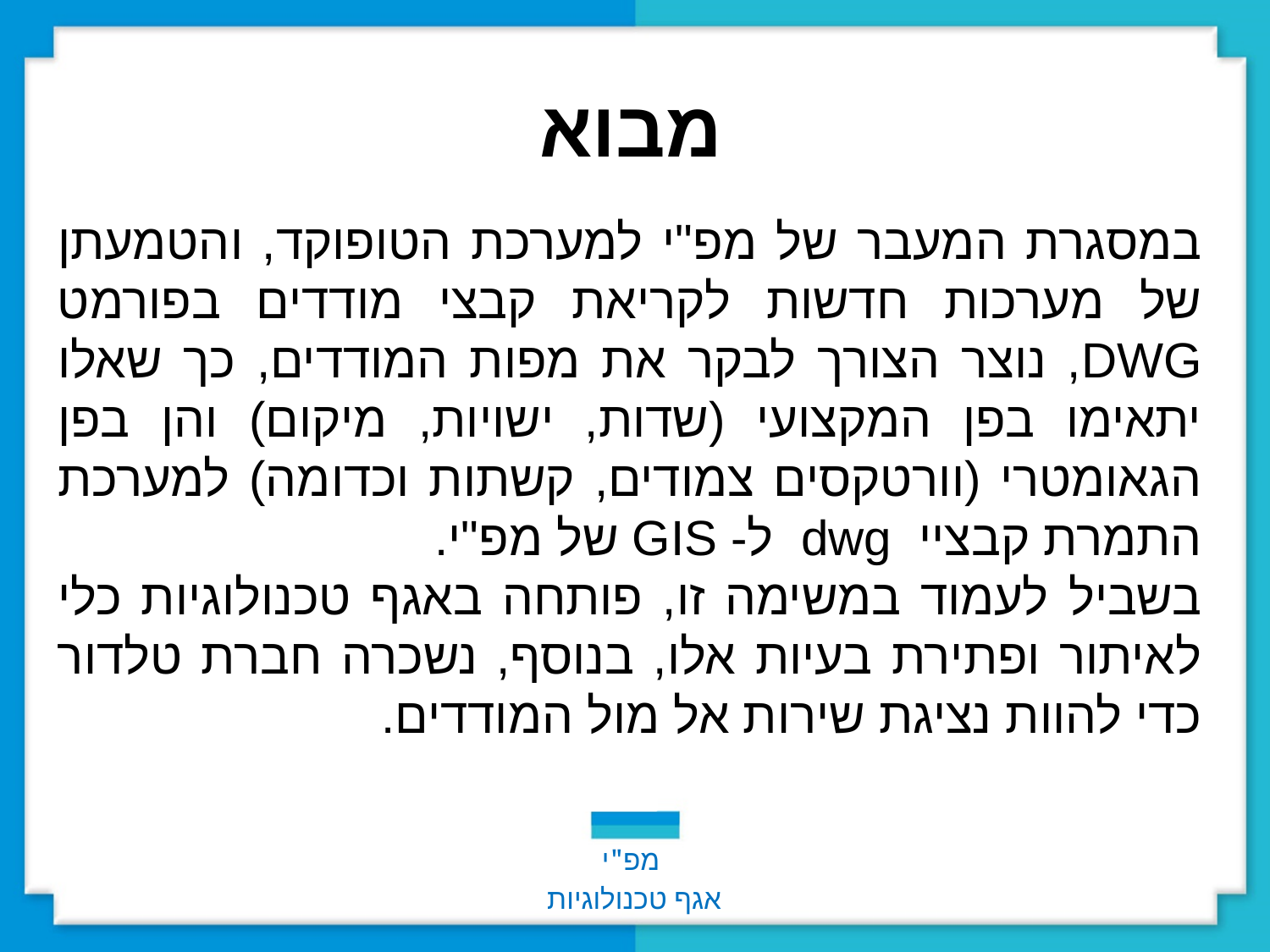

# מבוא

במסגרת המעבר של מפ"י למערכת הטופוקד, והטמעתן של מערכות חדשות לקריאת קבצי מודדים בפורמט DWG, נוצר הצורך לבקר את מפות המודדים, כך שאלו יתאימו בפן המקצועי (שדות, ישויות, מיקום) והן בפן הגאומטרי (וורטקסים צמודים, קשתות וכדומה) למערכת התמרת קבציי  dwg  ל- GIS של מפ"י.
בשביל לעמוד במשימה זו, פותחה באגף טכנולוגיות כלי לאיתור ופתירת בעיות אלו, בנוסף, נשכרה חברת טלדור כדי להוות נציגת שירות אל מול המודדים.

מפ"י
אגף טכנולוגיות